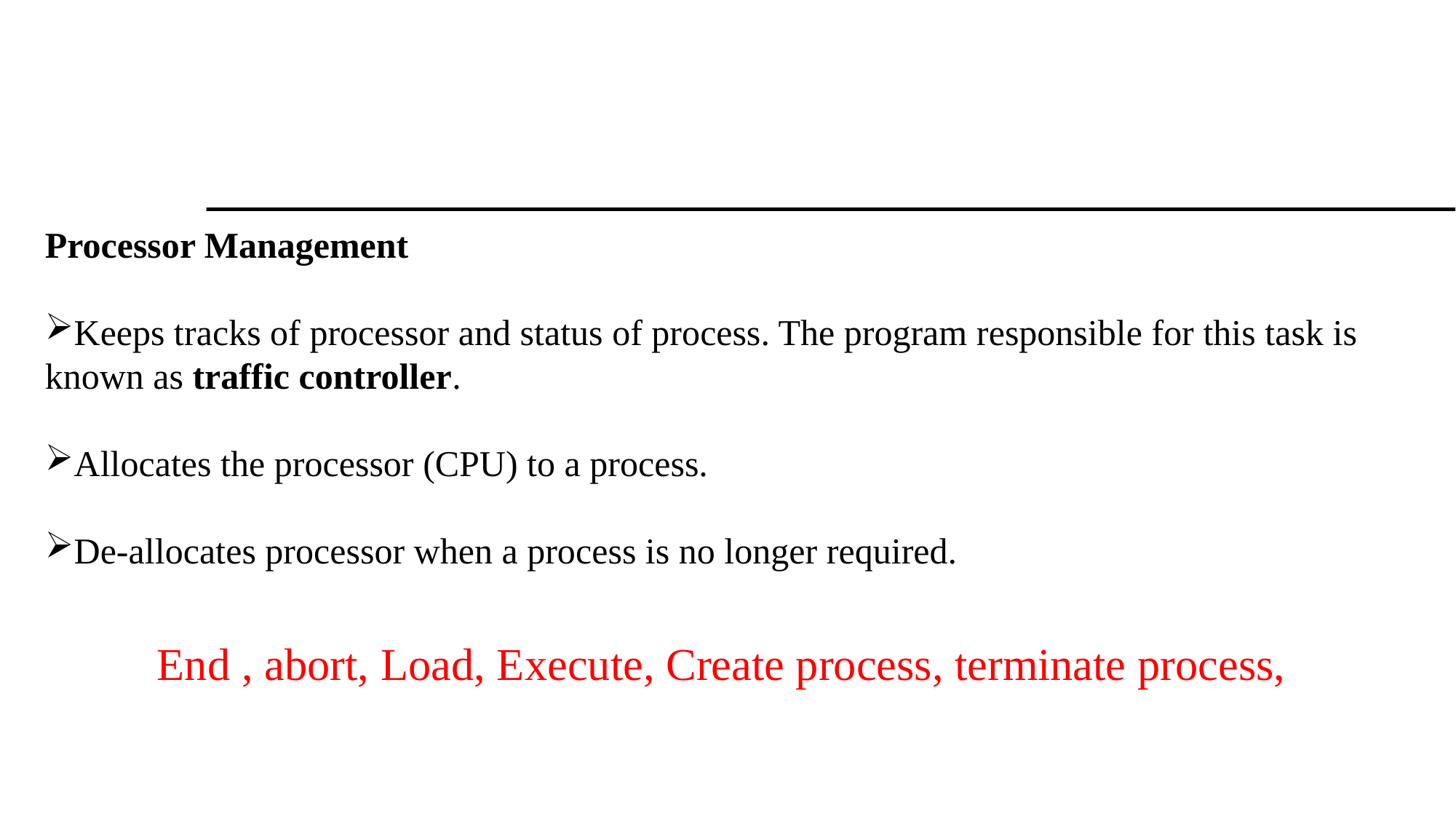

Processor Management

Keeps tracks of processor and status of process. The program responsible for this task is known as traffic controller.

Allocates the processor (CPU) to a process.

De-allocates processor when a process is no longer required.

End , abort, Load, Execute, Create process, terminate process,